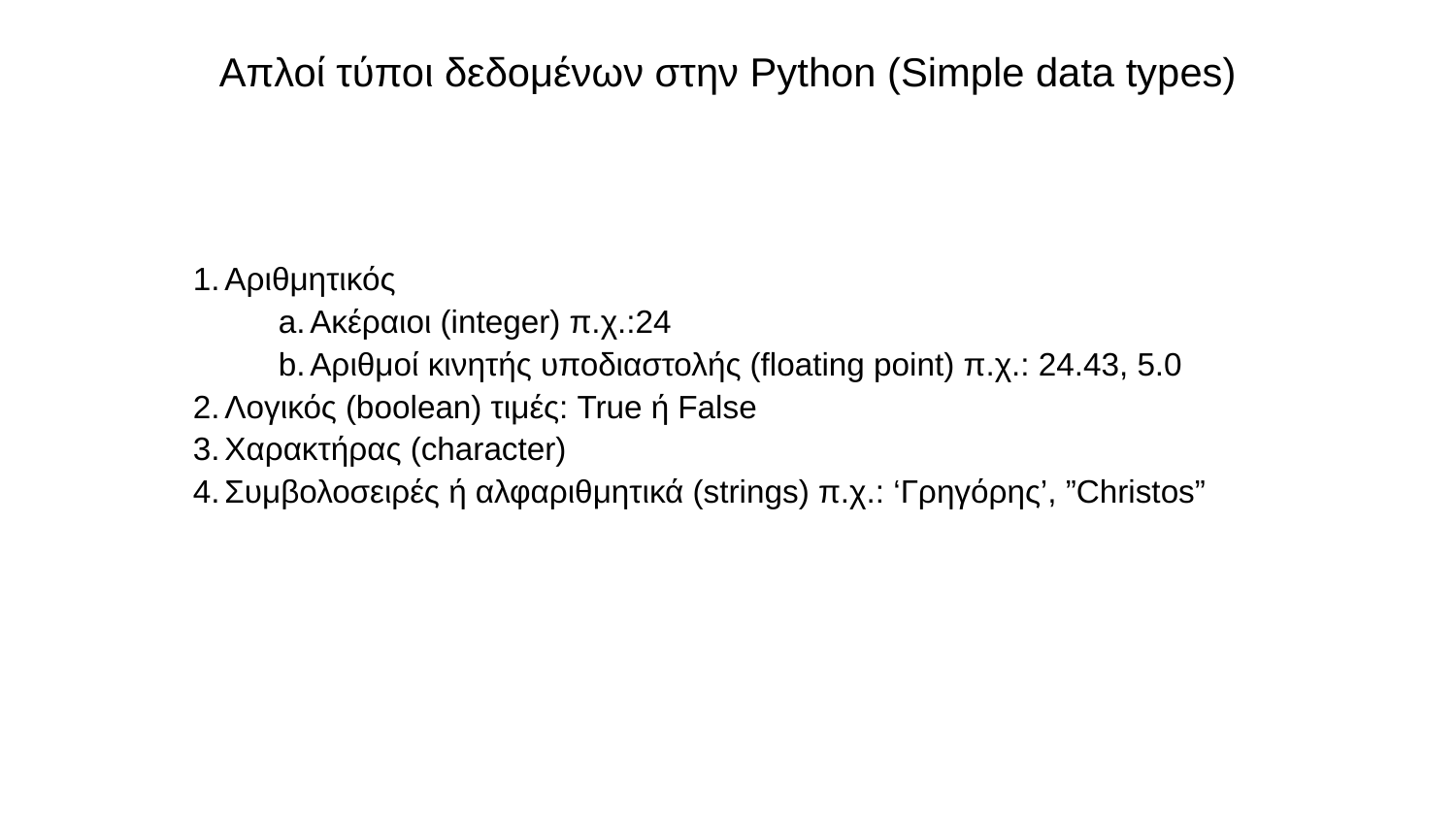

# Απλοί τύποι δεδομένων στην Python (Simple data types)
Αριθμητικός
Ακέραιοι (integer) π.χ.:24
Αριθμοί κινητής υποδιαστολής (floating point) π.χ.: 24.43, 5.0
Λογικός (boolean) τιμές: True ή False
Χαρακτήρας (character)
Συμβολοσειρές ή αλφαριθμητικά (strings) π.χ.: ‘Γρηγόρης’, ”Christos”